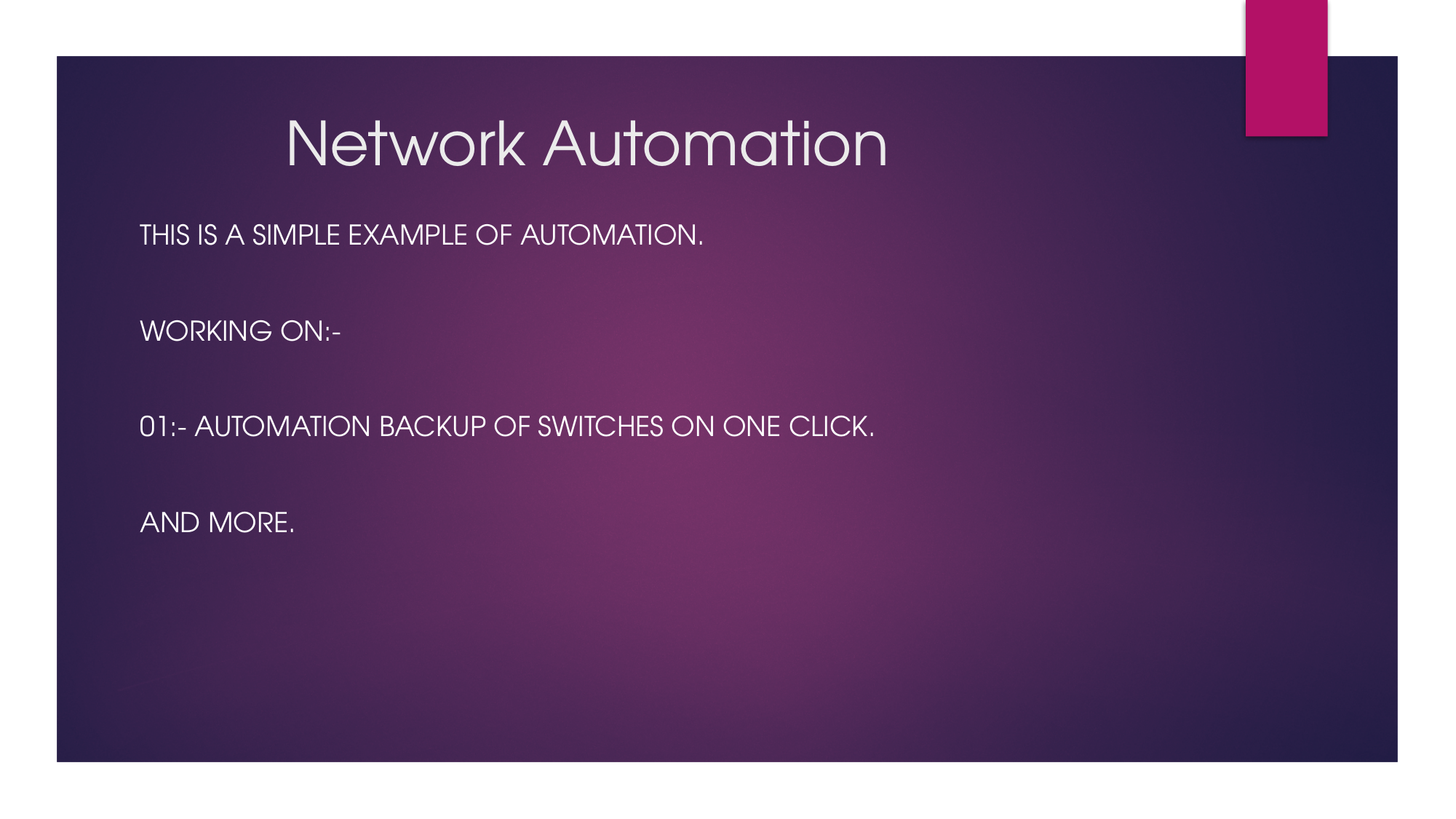

# Network Automation
THIS IS A SIMPLE EXAMPLE OF AUTOMATION.

WORKING ON:-

01:- Automation backup OF SWITCHES on one click.

And more.